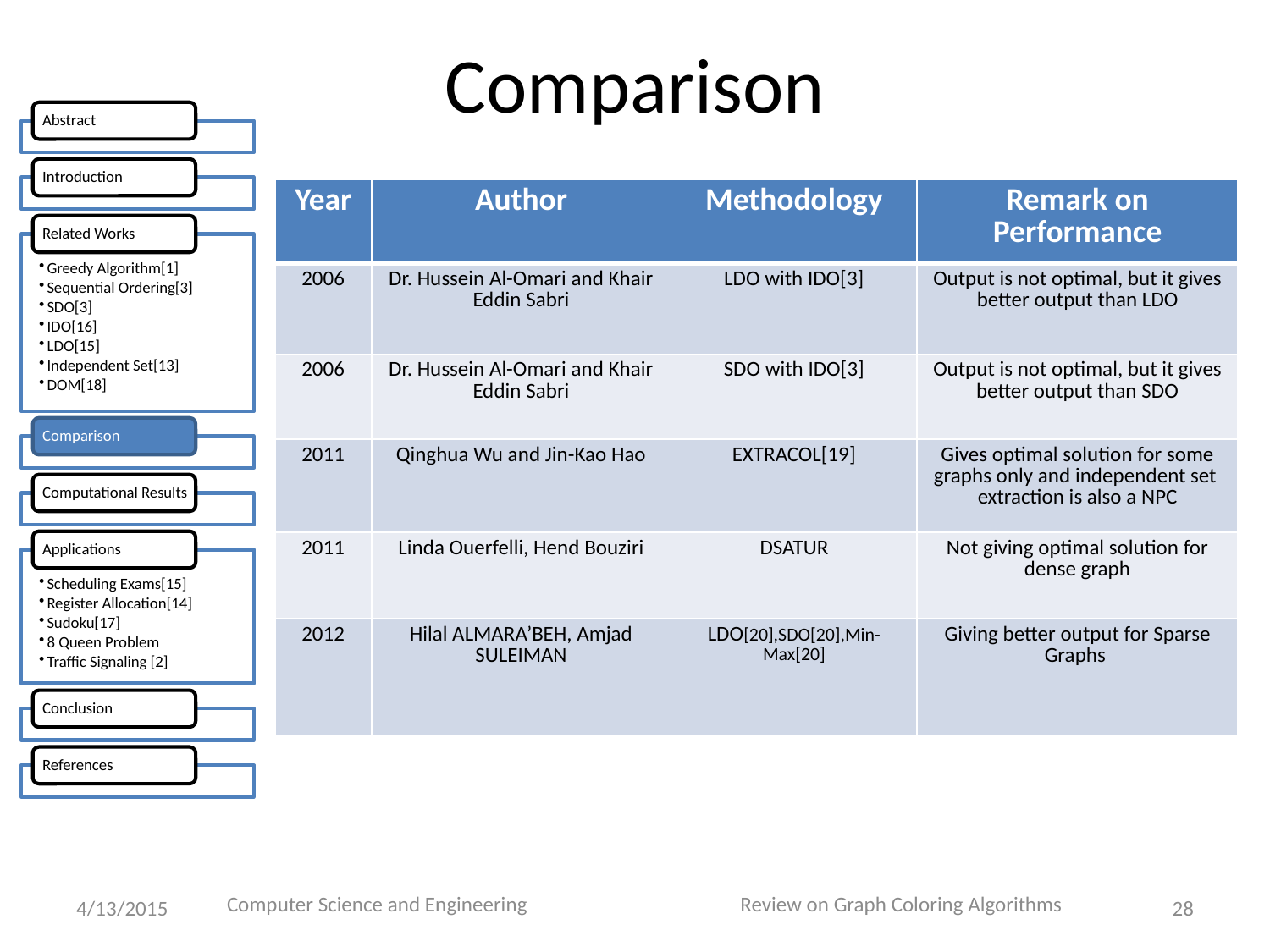

# Comparison
Abstract
Introduction
Greedy Algorithm[1]
Sequential Ordering[3]
SDO[3]
IDO[16]
LDO[15]
Independent Set[13]
DOM[18]
Related Works
Comparison
Computational Results
Scheduling Exams[15]
Register Allocation[14]
Sudoku[17]
8 Queen Problem
Traffic Signaling [2]
Applications
Conclusion
References
| Year | Author | Methodology | Remark on Performance |
| --- | --- | --- | --- |
| 2006 | Dr. Hussein Al-Omari and Khair Eddin Sabri | LDO with IDO[3] | Output is not optimal, but it gives better output than LDO |
| 2006 | Dr. Hussein Al-Omari and Khair Eddin Sabri | SDO with IDO[3] | Output is not optimal, but it gives better output than SDO |
| 2011 | Qinghua Wu and Jin-Kao Hao | EXTRACOL[19] | Gives optimal solution for some graphs only and independent set extraction is also a NPC |
| 2011 | Linda Ouerfelli, Hend Bouziri | DSATUR | Not giving optimal solution for dense graph |
| 2012 | Hilal ALMARA’BEH, Amjad SULEIMAN | LDO[20],SDO[20],Min-Max[20] | Giving better output for Sparse Graphs |
Computer Science and Engineering                                            Review on Graph Coloring Algorithms
4/13/2015
28